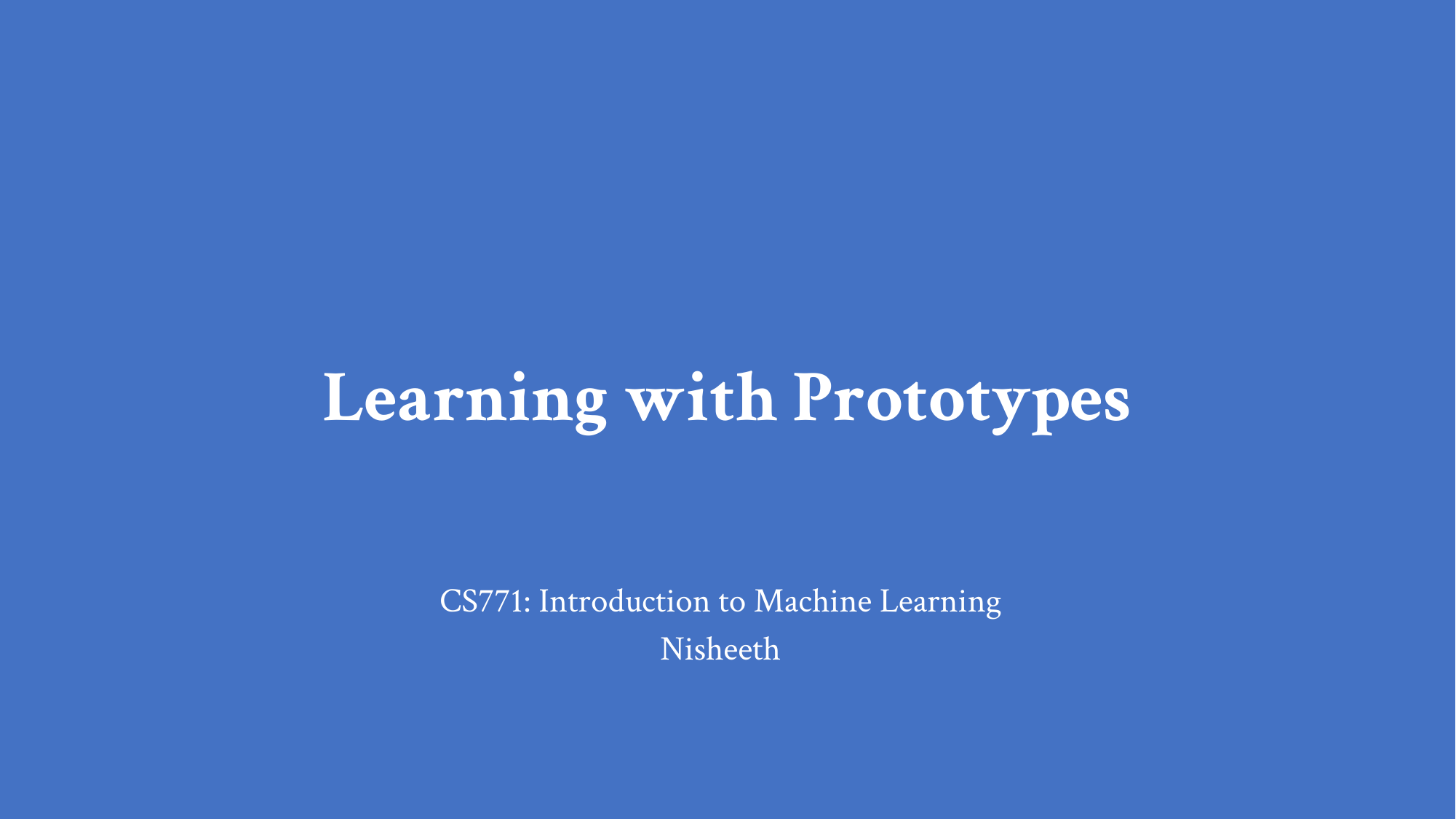

# Learning with Prototypes
CS771: Introduction to Machine Learning
Nisheeth